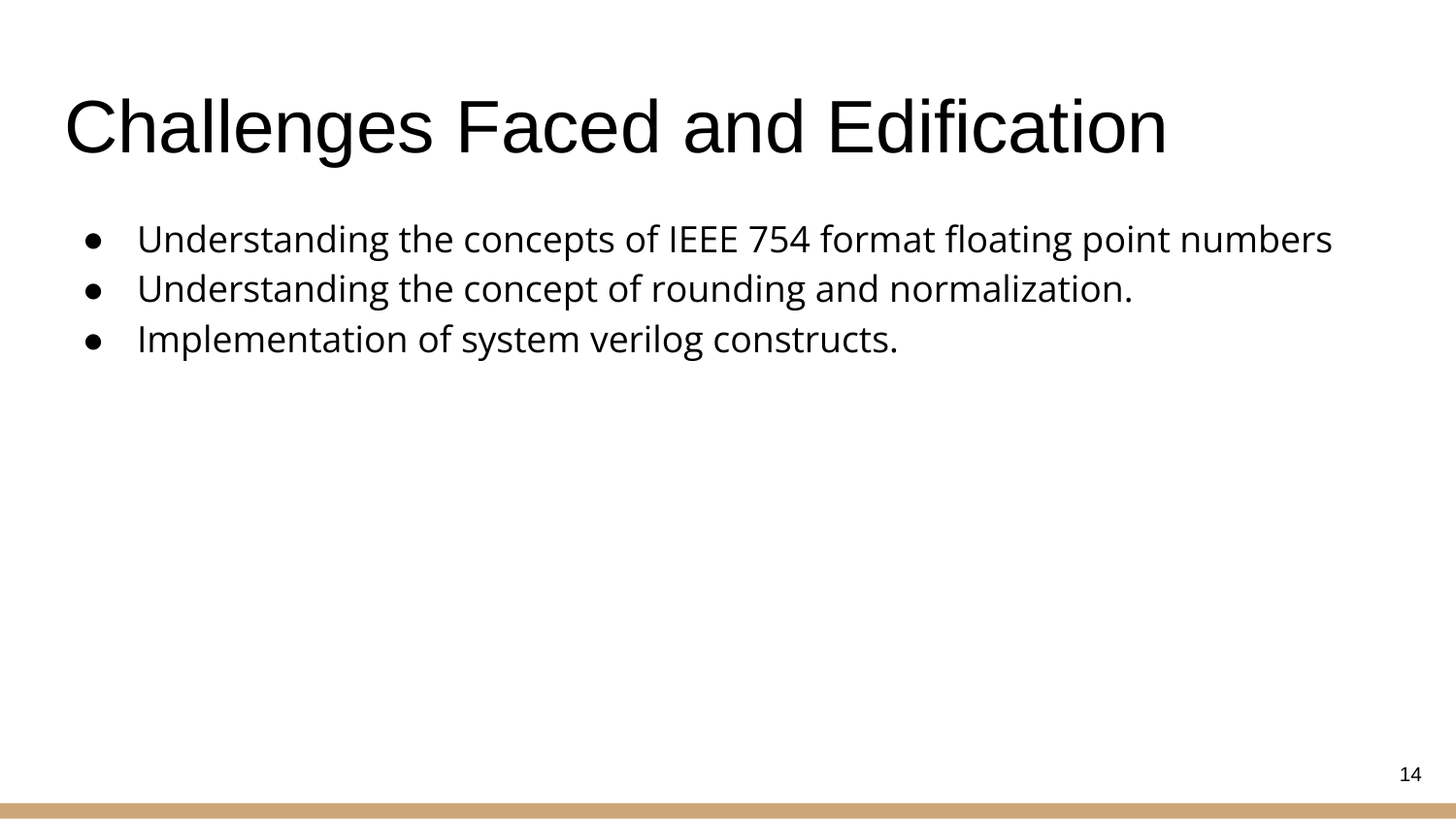

# Challenges Faced and Edification
Understanding the concepts of IEEE 754 format floating point numbers
Understanding the concept of rounding and normalization.
Implementation of system verilog constructs.
14